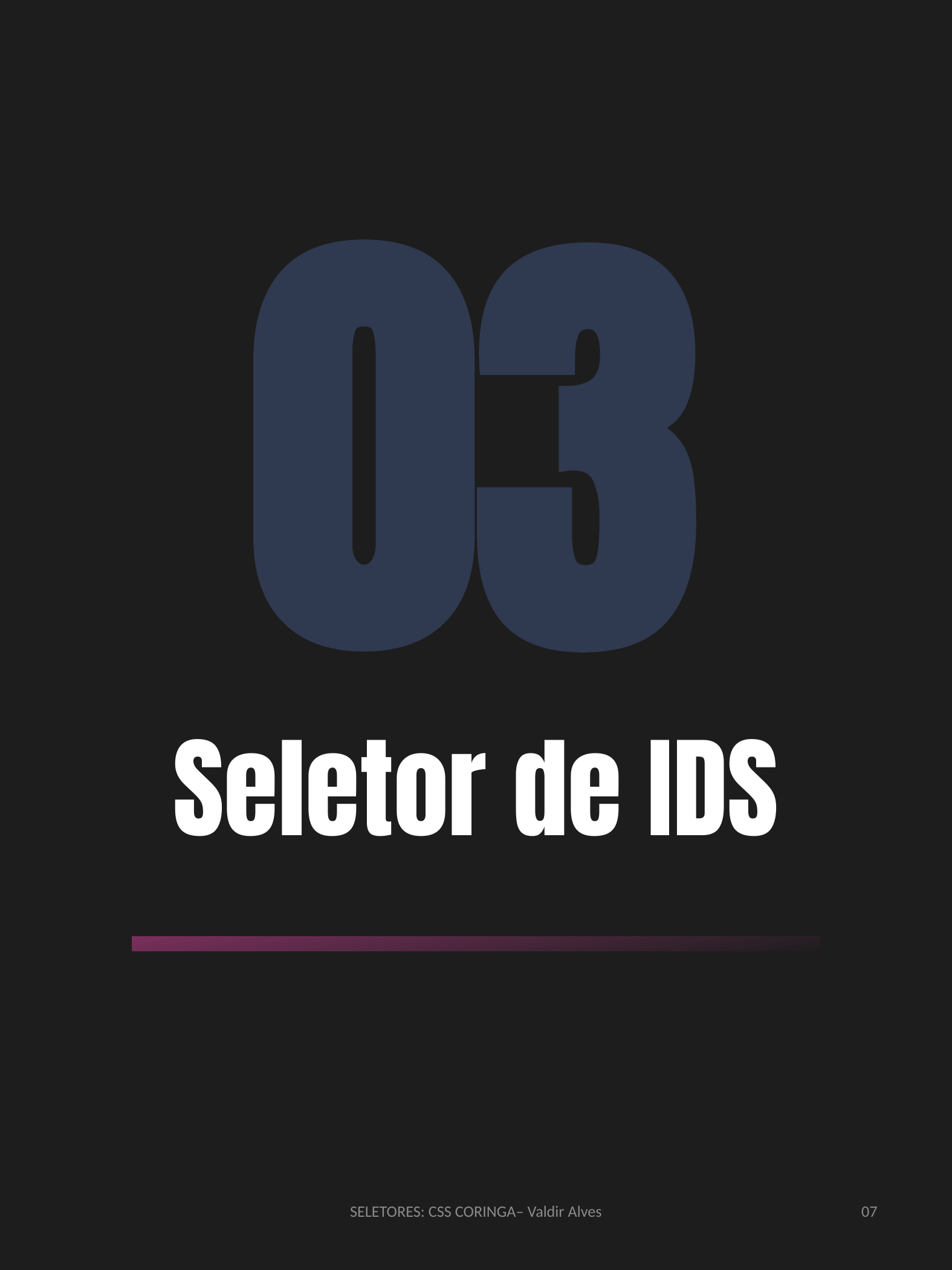

03
Seletor de IDS

SELETORES: CSS CORINGA– Valdir Alves
07